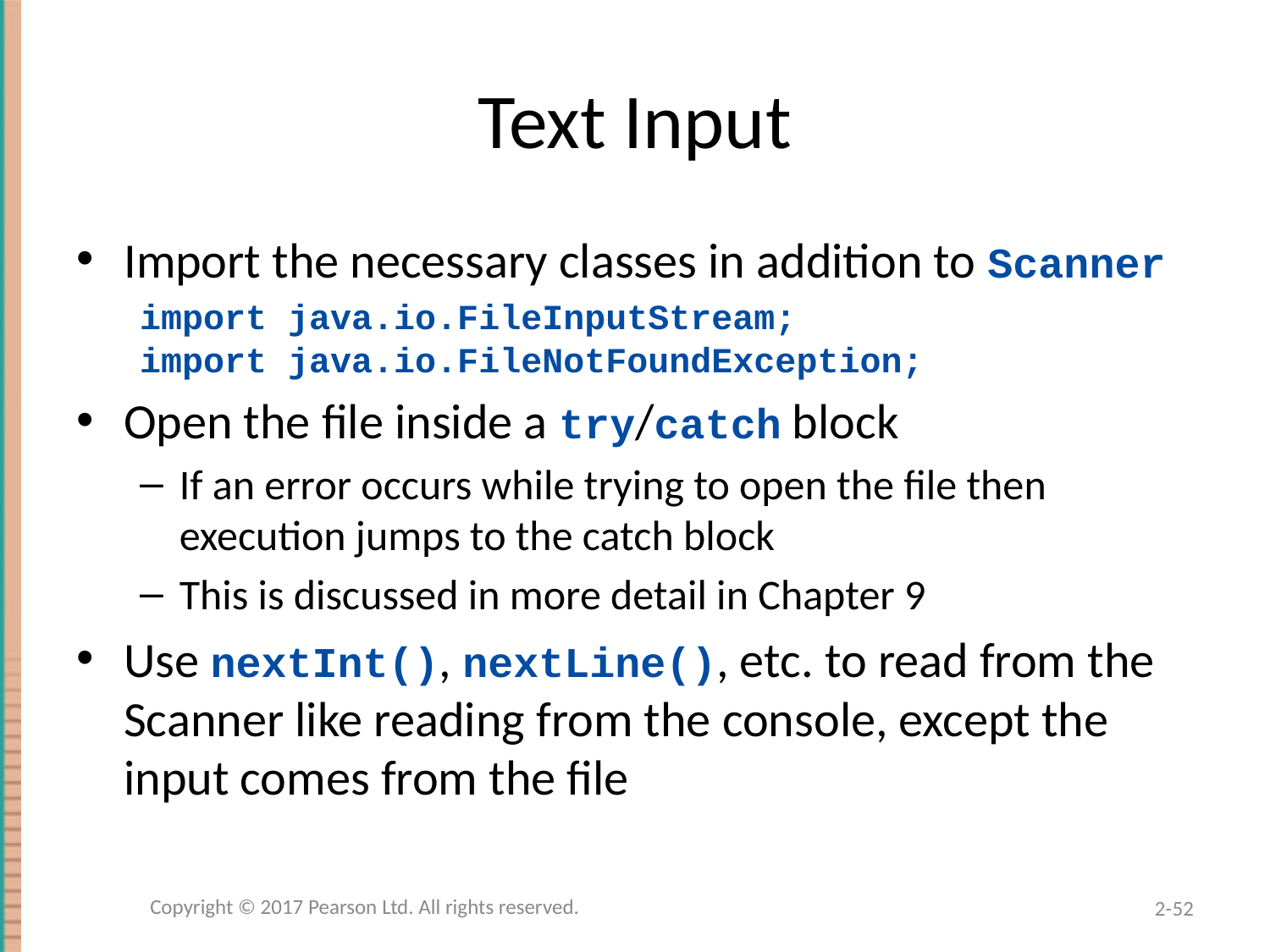

# Text Input
Import the necessary classes in addition to Scanner
import java.io.FileInputStream;
import java.io.FileNotFoundException;
Open the file inside a try/catch block
If an error occurs while trying to open the file then execution jumps to the catch block
This is discussed in more detail in Chapter 9
Use nextInt(), nextLine(), etc. to read from the Scanner like reading from the console, except the input comes from the file
Copyright © 2017 Pearson Ltd. All rights reserved.
2-52